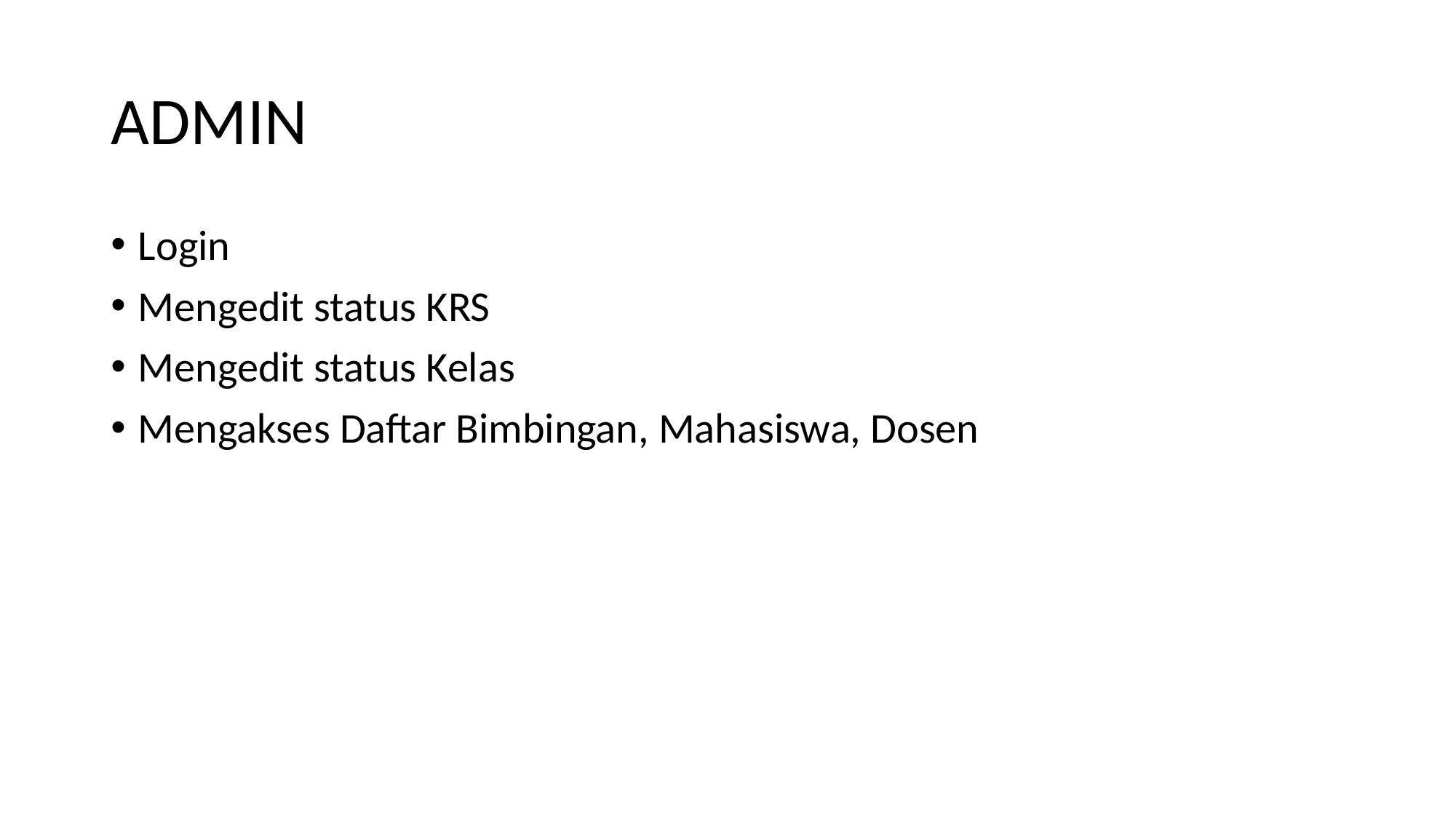

# ADMIN
Login
Mengedit status KRS
Mengedit status Kelas
Mengakses Daftar Bimbingan, Mahasiswa, Dosen